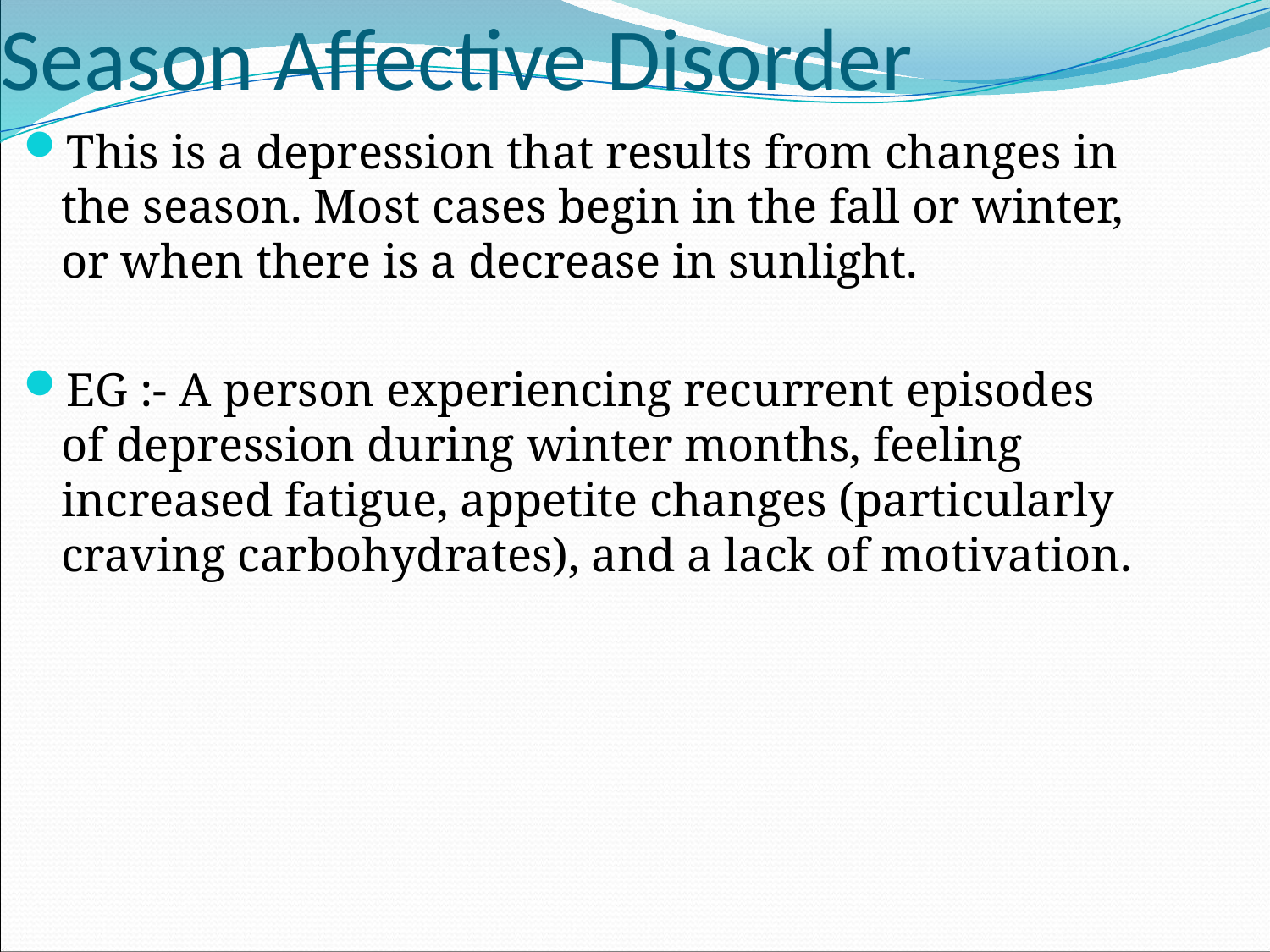

# Season Affective Disorder
This is a depression that results from changes in the season. Most cases begin in the fall or winter, or when there is a decrease in sunlight.

EG :- A person experiencing recurrent episodes of depression during winter months, feeling increased fatigue, appetite changes (particularly craving carbohydrates), and a lack of motivation.